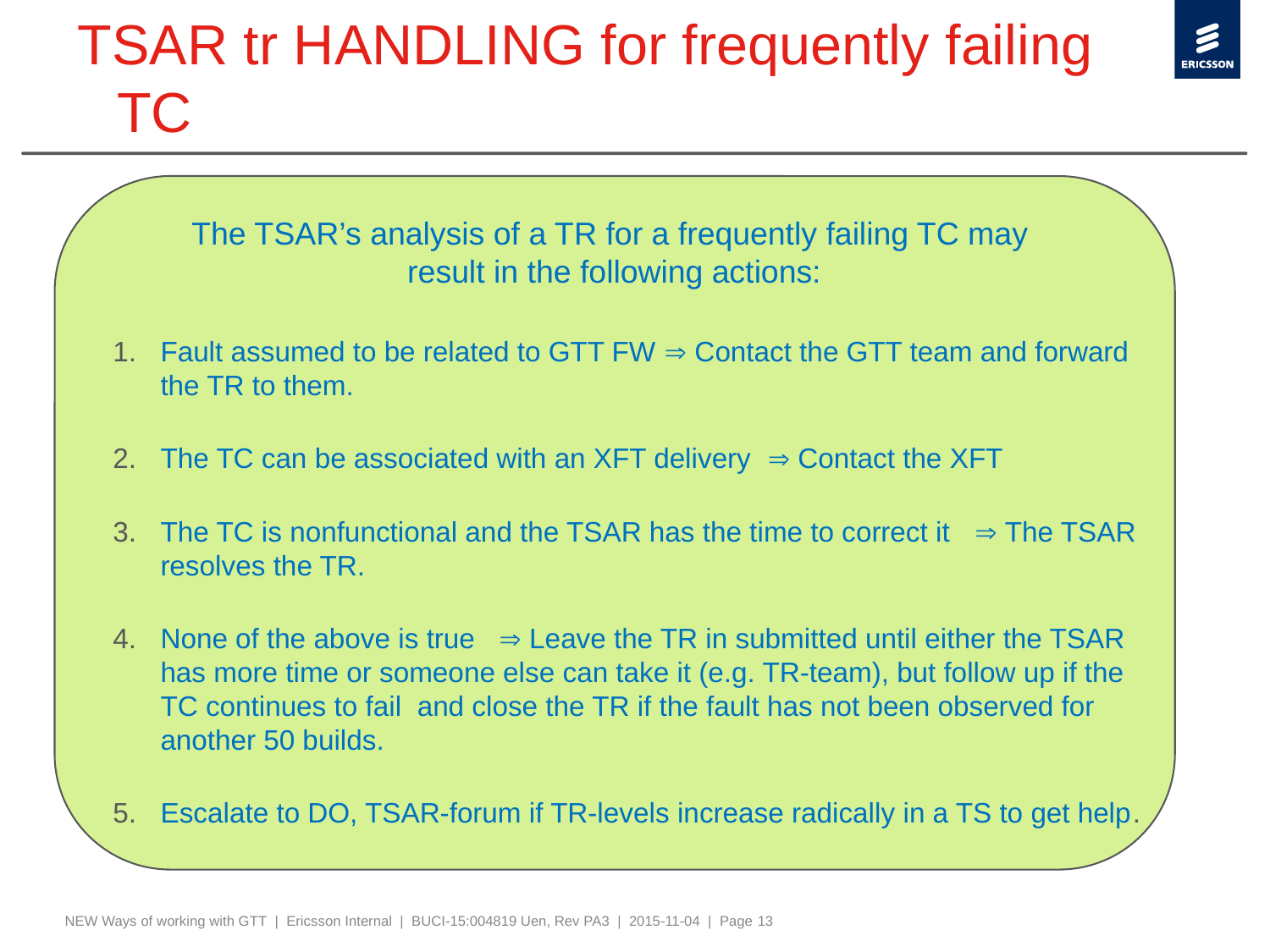

# TSAR tr HANDLING for frequently failing TC

The TSAR’s analysis of a TR for a frequently failing TC may
result in the following actions:
Fault assumed to be related to GTT FW ⇒ Contact the GTT team and forward the TR to them.
The TC can be associated with an XFT delivery  ⇒ Contact the XFT
The TC is nonfunctional and the TSAR has the time to correct it   ⇒ The TSAR resolves the TR.
None of the above is true   ⇒ Leave the TR in submitted until either the TSAR has more time or someone else can take it (e.g. TR-team), but follow up if the TC continues to fail  and close the TR if the fault has not been observed for another 50 builds.
Escalate to DO, TSAR-forum if TR-levels increase radically in a TS to get help.